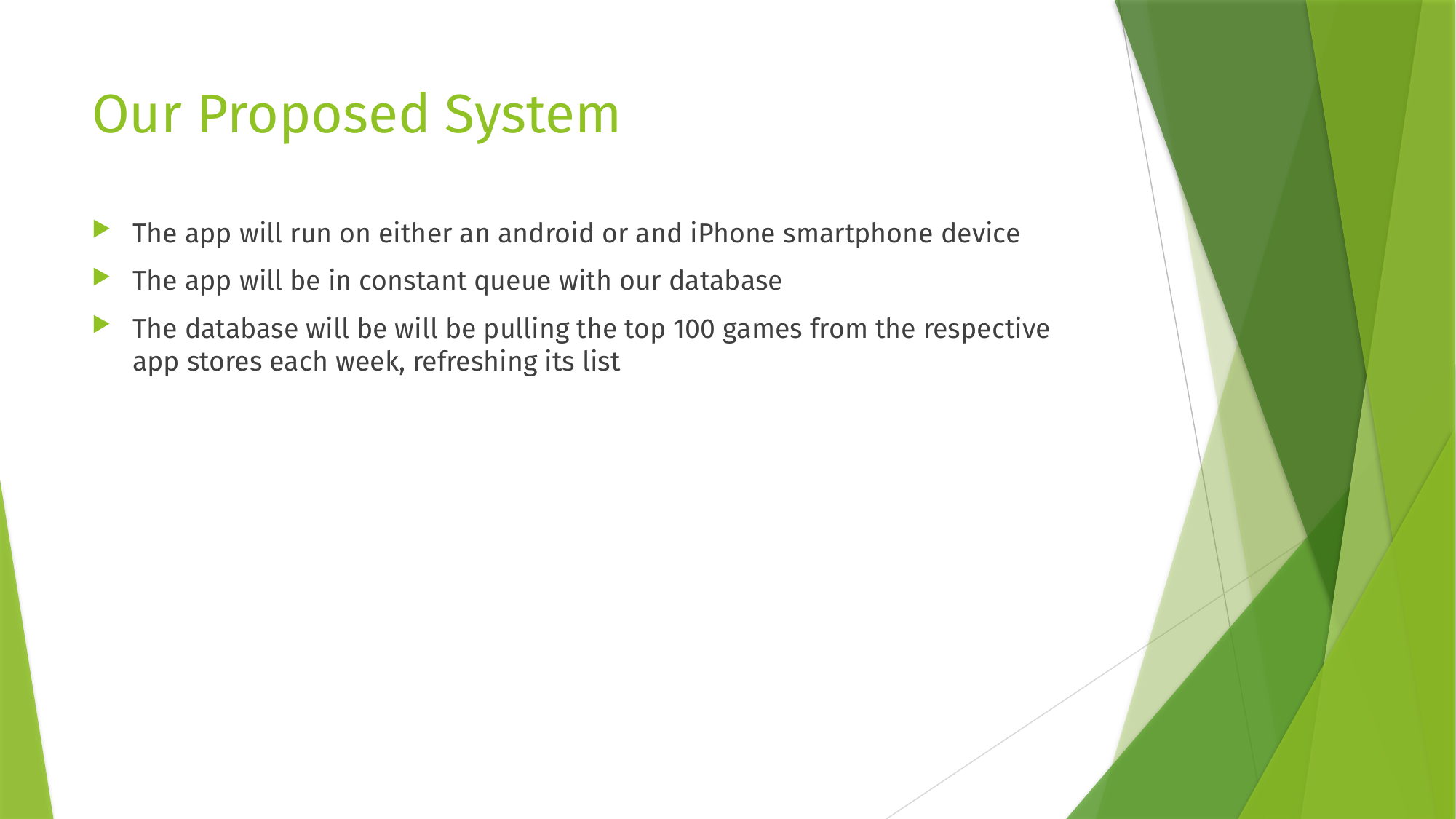

# Our Proposed System
The app will run on either an android or and iPhone smartphone device
The app will be in constant queue with our database
The database will be will be pulling the top 100 games from the respective app stores each week, refreshing its list